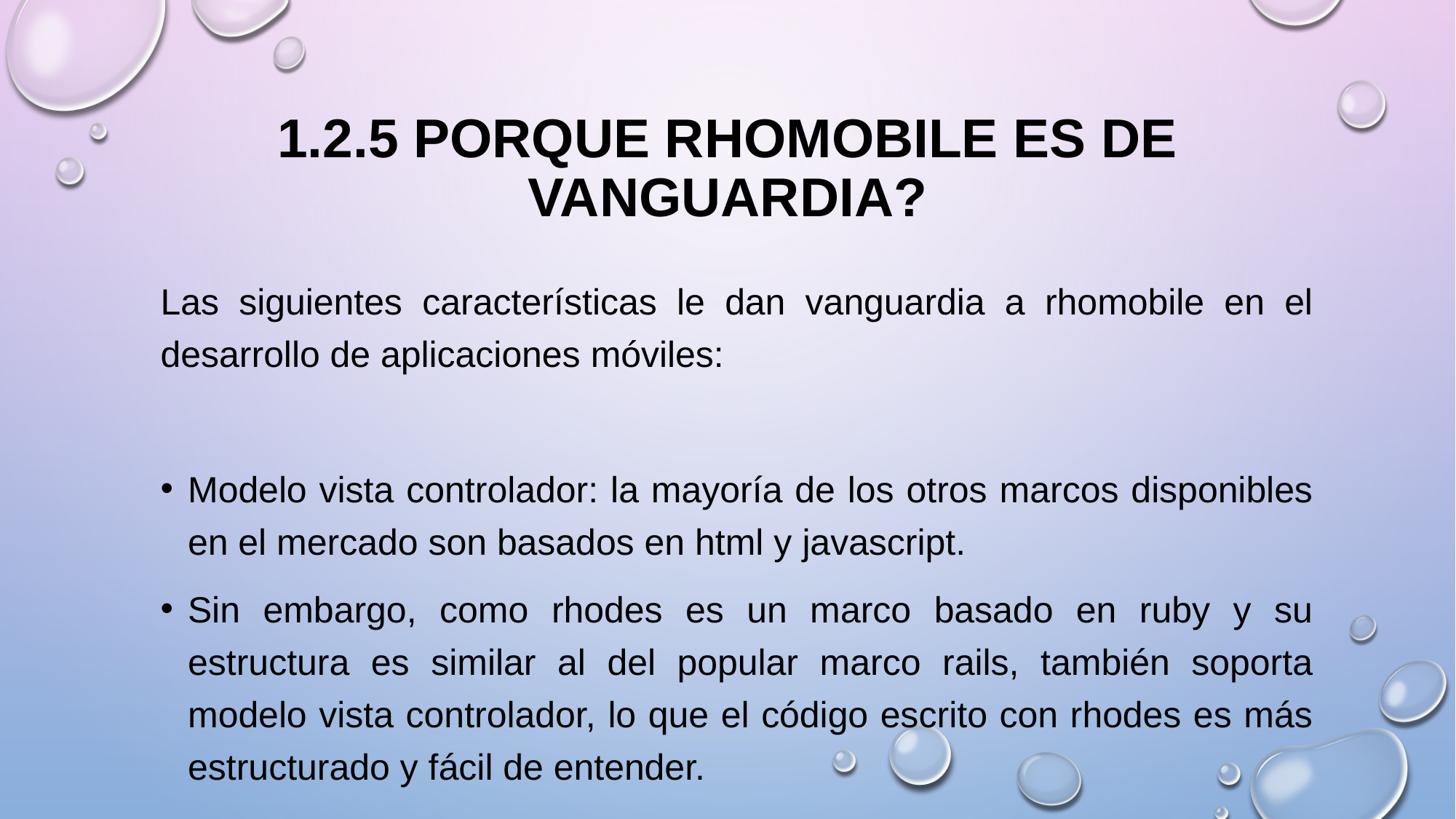

# 1.2.5 Porque Rhomobile es de Vanguardia?
Las siguientes características le dan vanguardia a rhomobile en el desarrollo de aplicaciones móviles:

Modelo vista controlador: la mayoría de los otros marcos disponibles en el mercado son basados en html y javascript.
Sin embargo, como rhodes es un marco basado en ruby y su estructura es similar al del popular marco rails, también soporta modelo vista controlador, lo que el código escrito con rhodes es más estructurado y fácil de entender.